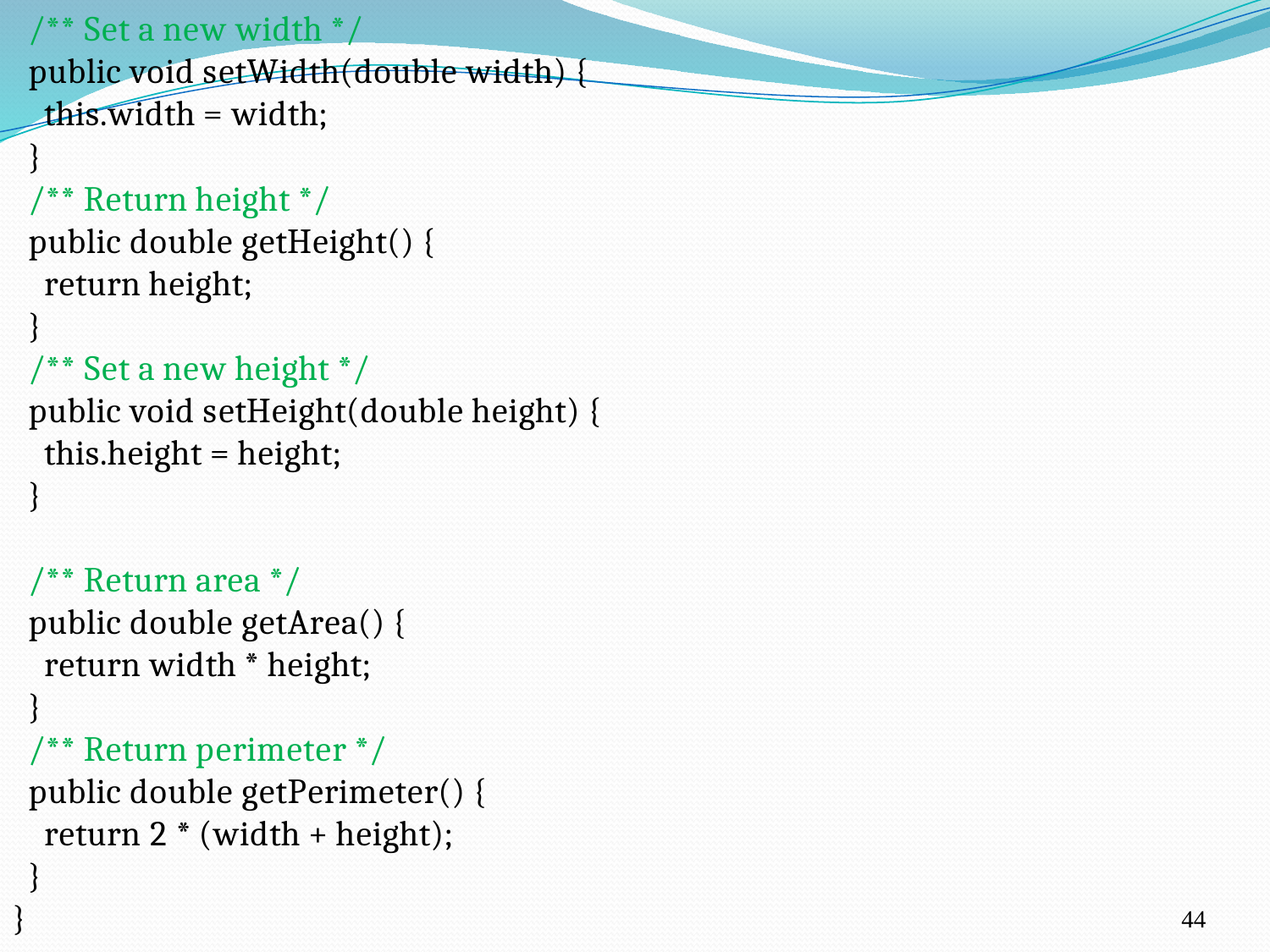

/** Set a new width */
  public void setWidth(double width) {
    this.width = width;
  }
  /** Return height */
  public double getHeight() {
    return height;
  }
  /** Set a new height */
  public void setHeight(double height) {
    this.height = height;
  }

  /** Return area */
  public double getArea() {
    return width * height;
  }
  /** Return perimeter */
  public double getPerimeter() {
    return 2 * (width + height);
  }
}

#
44